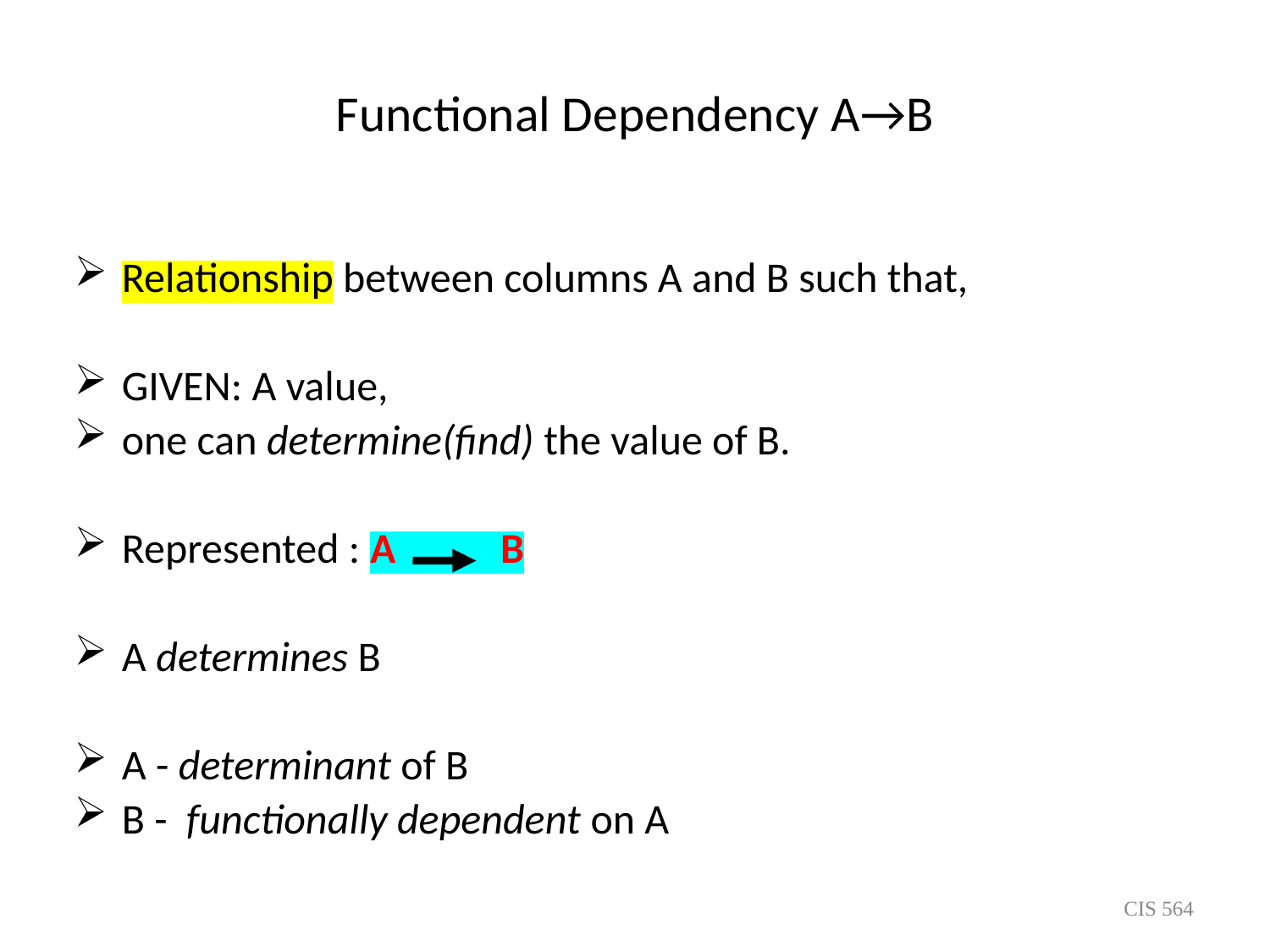

# Functional Dependency A→B
Relationship between columns A and B such that,

GIVEN: A value,
one can determine(find) the value of B.

Represented : A           B

A determines B

A - determinant of B
B -  functionally dependent on A

CIS 564